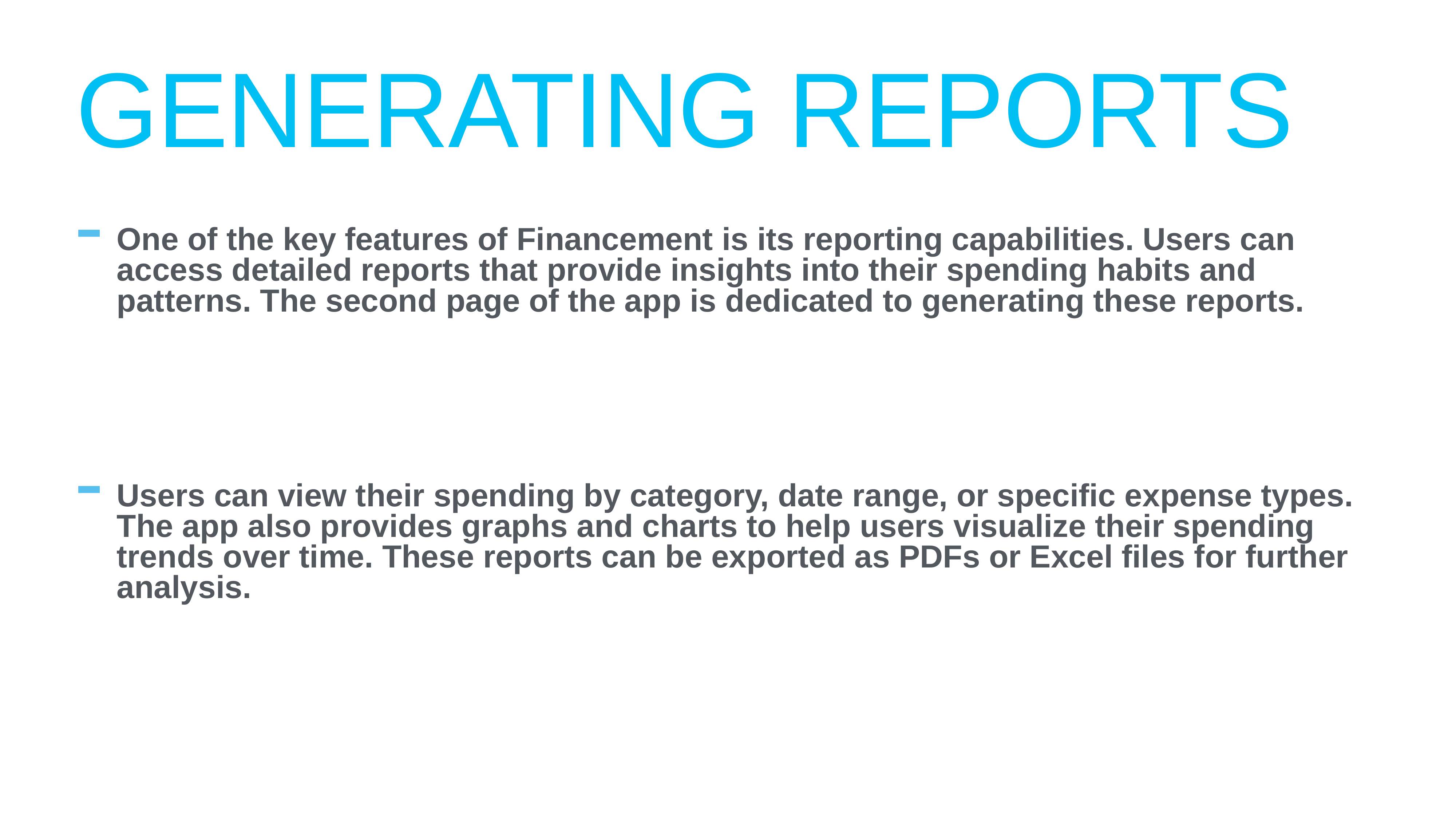

# Generating Reports
One of the key features of Financement is its reporting capabilities. Users can access detailed reports that provide insights into their spending habits and patterns. The second page of the app is dedicated to generating these reports.

Users can view their spending by category, date range, or specific expense types. The app also provides graphs and charts to help users visualize their spending trends over time. These reports can be exported as PDFs or Excel files for further analysis.